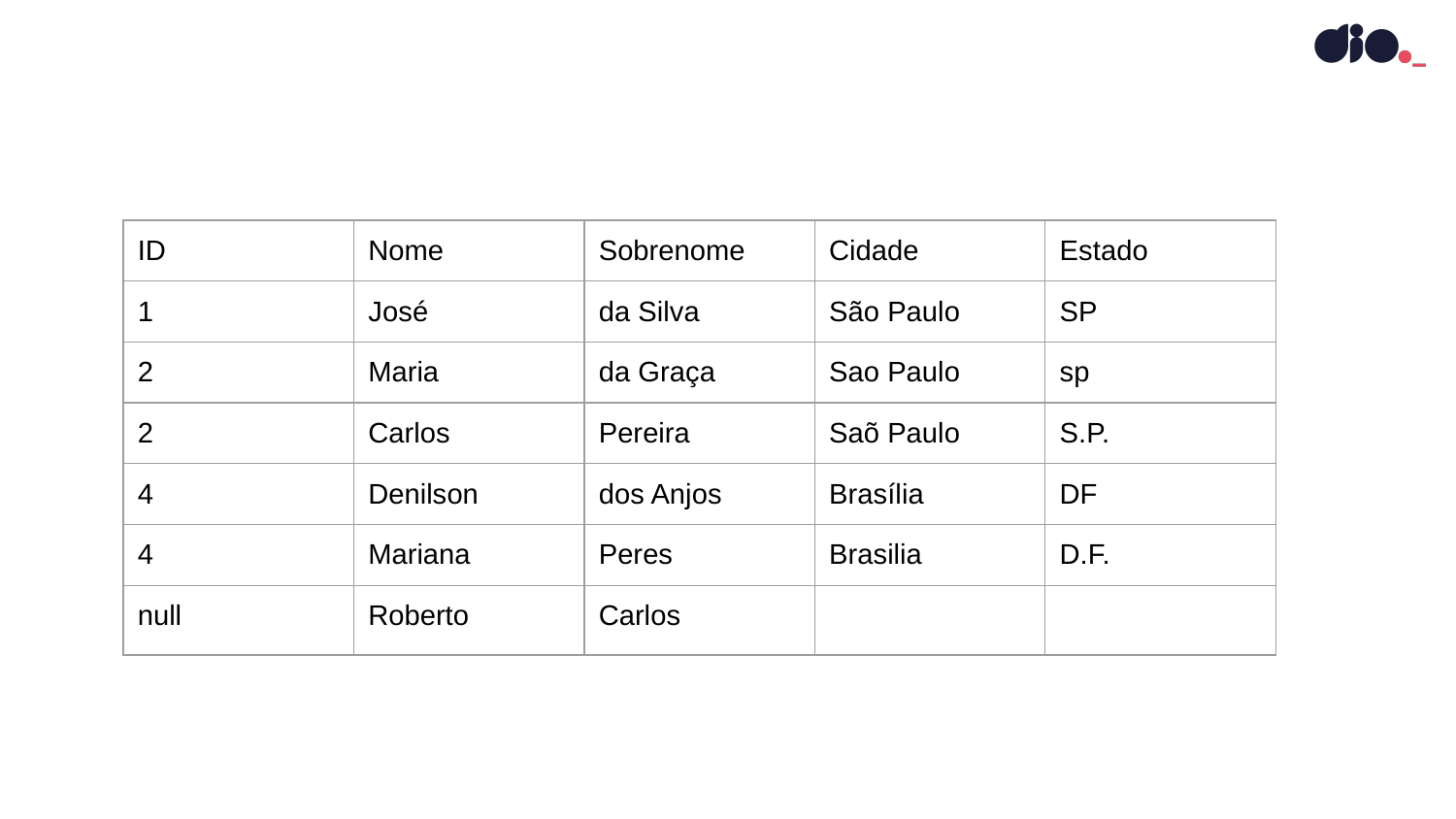

| ID | Nome | Sobrenome | Cidade | Estado |
| --- | --- | --- | --- | --- |
| 1 | José | da Silva | São Paulo | SP |
| 2 | Maria | da Graça | Sao Paulo | sp |
| 2 | Carlos | Pereira | Saõ Paulo | S.P. |
| 4 | Denilson | dos Anjos | Brasília | DF |
| 4 | Mariana | Peres | Brasilia | D.F. |
| null | Roberto | Carlos |  |  |